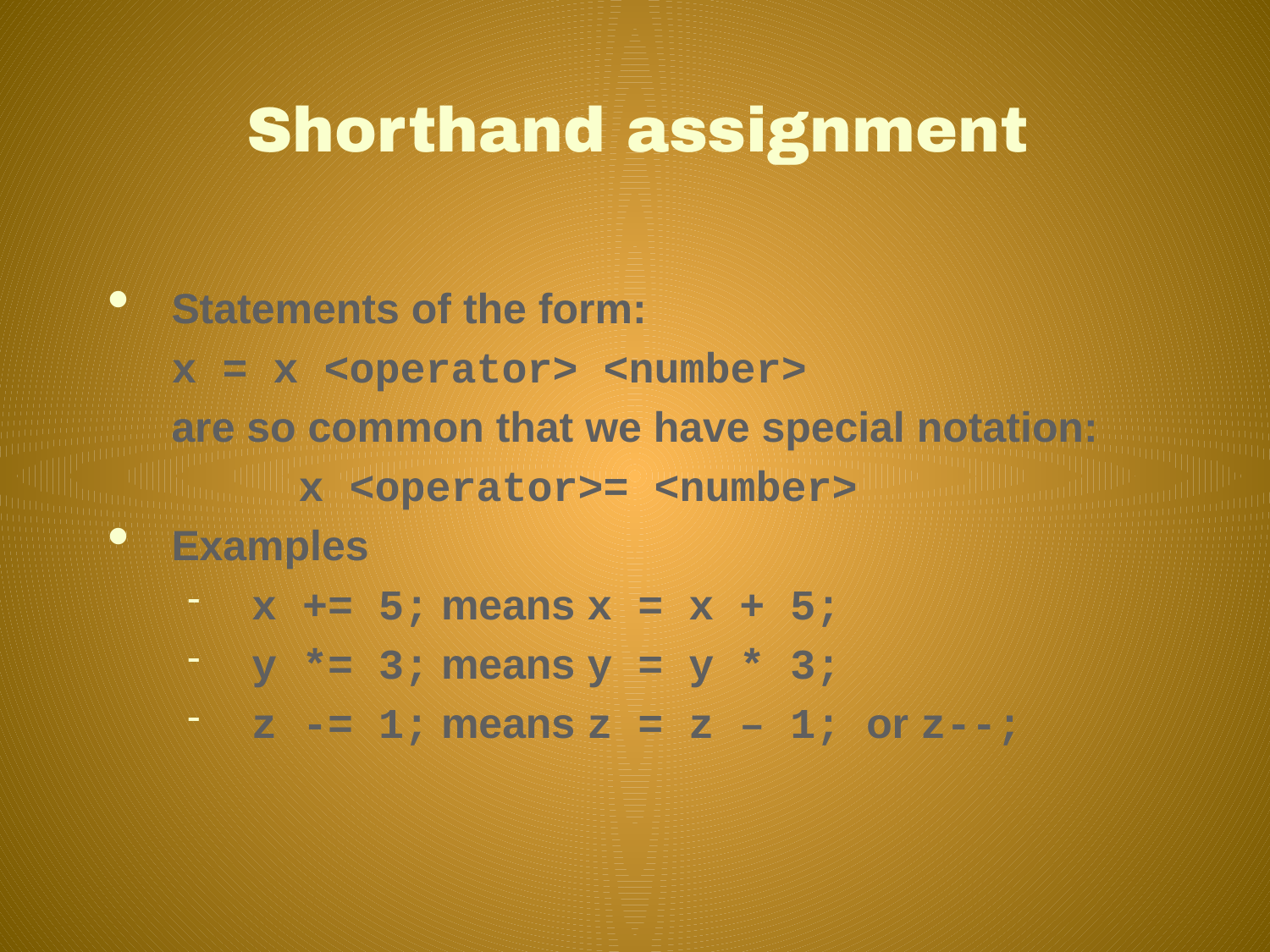

# Shorthand assignment
Statements of the form:
	x = x <operator> <number>
	are so common that we have special notation:
		x <operator>= <number>
Examples
x += 5; means x = x + 5;
y *= 3; means y = y * 3;
z -= 1; means z = z – 1; or z--;